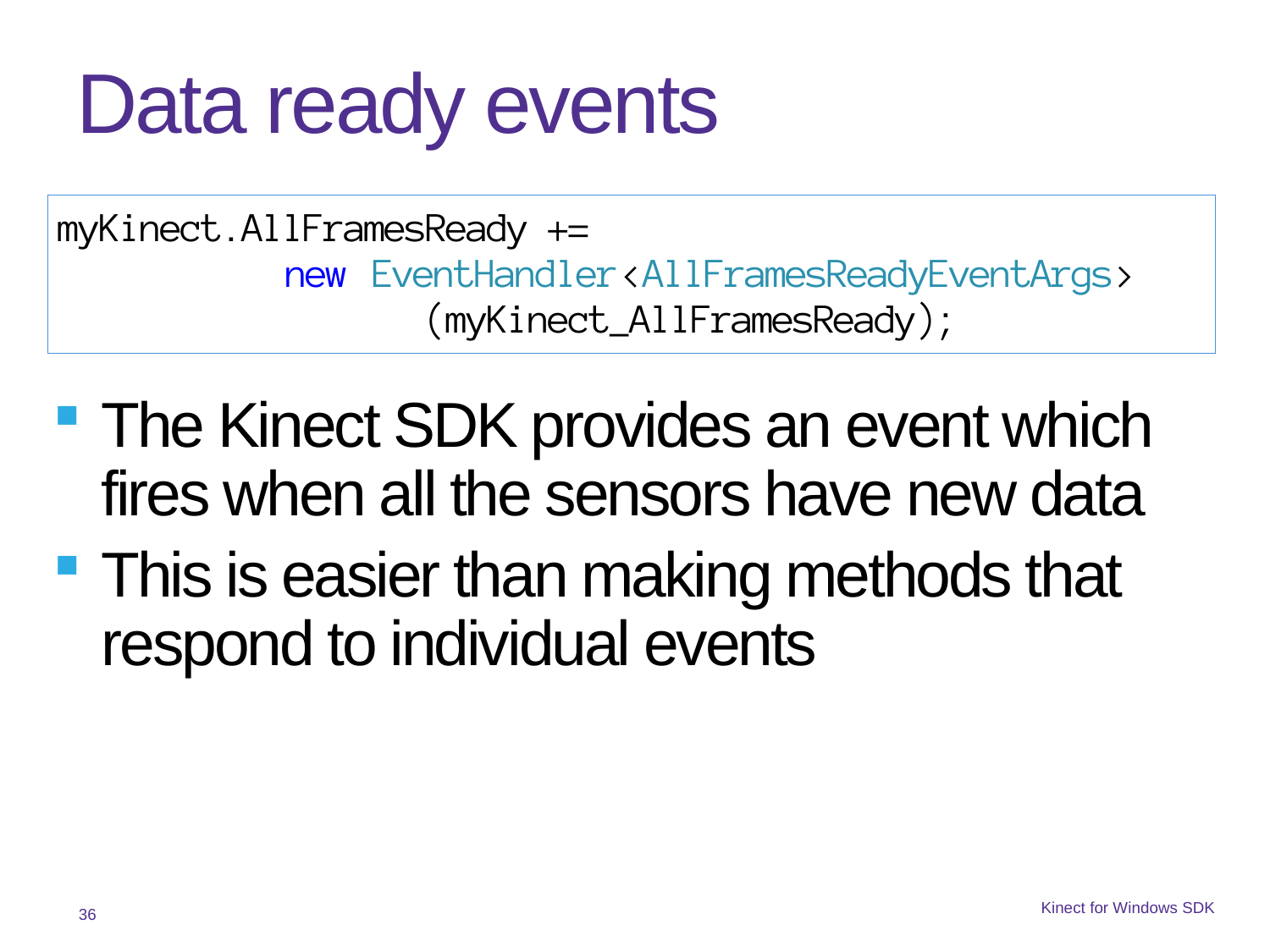

# Data ready events
myKinect.AllFramesReady +=
           new EventHandler<AllFramesReadyEventArgs>
                  (myKinect_AllFramesReady);
The Kinect SDK provides an event which fires when all the sensors have new data
This is easier than making methods that respond to individual events
36